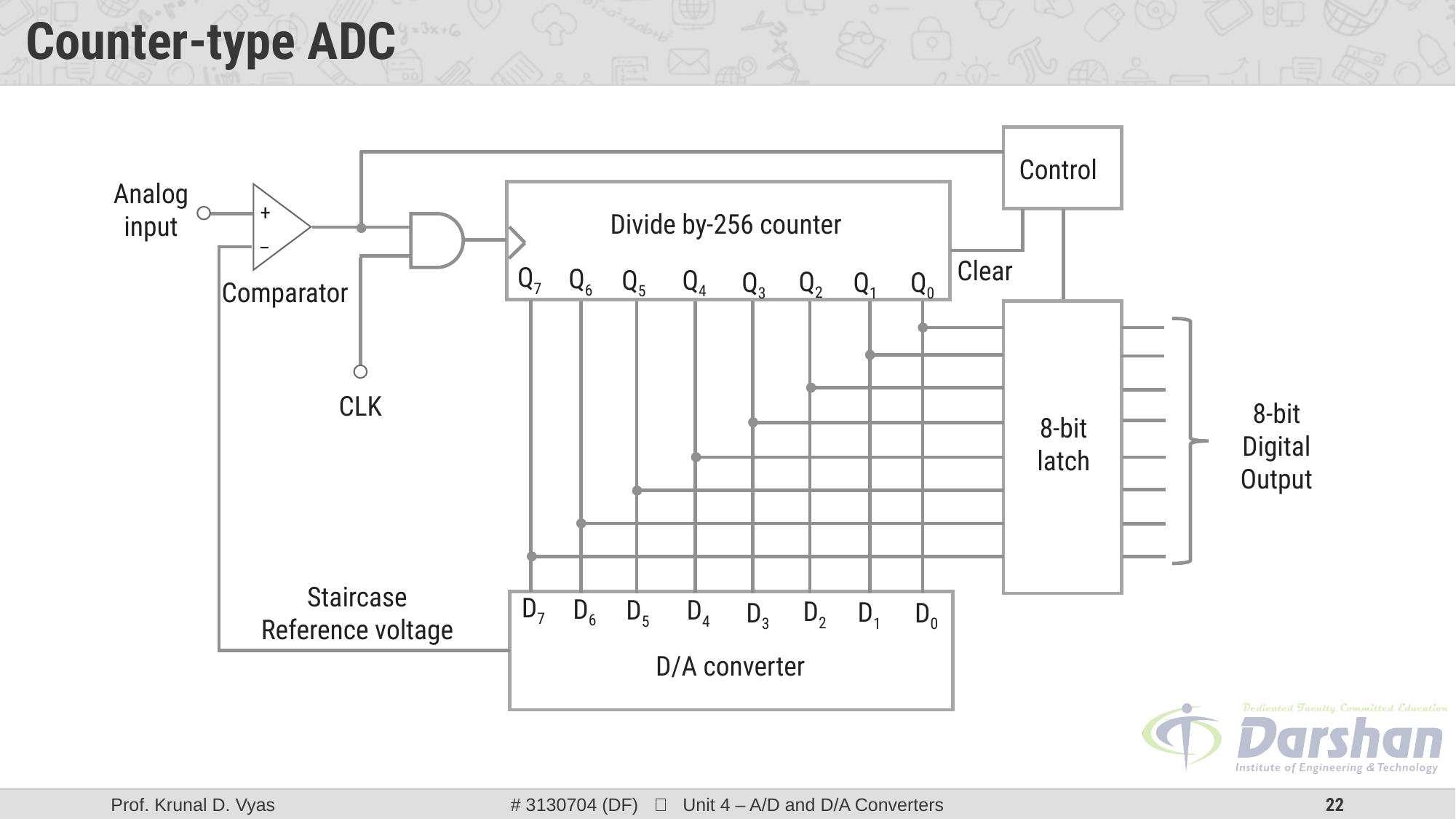

# Counter-type ADC

Control
Analog
input

+

_
Divide by-256 counter

Clear
Q7
Q6
Q5
Q4
Q2
Q1
Q0
Q3
Comparator

CLK

8-bit
Digital
Output
8-bit
latch
Staircase
Reference voltage
D7
D6
D5
D4
D2
D1
D0
D3

D/A converter